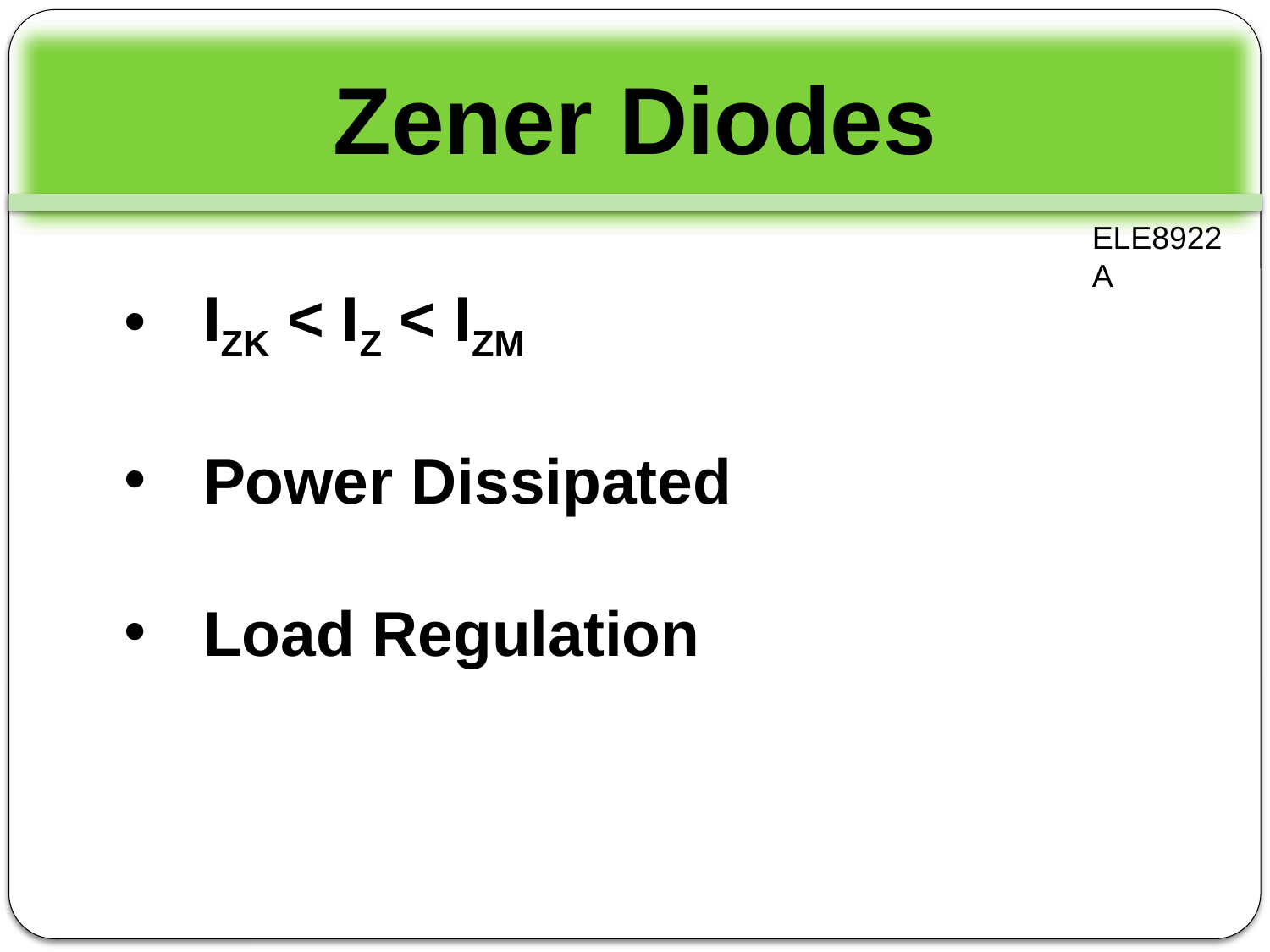

Zener Diodes
IZK < IZ < IZM

Power Dissipated

Load Regulation